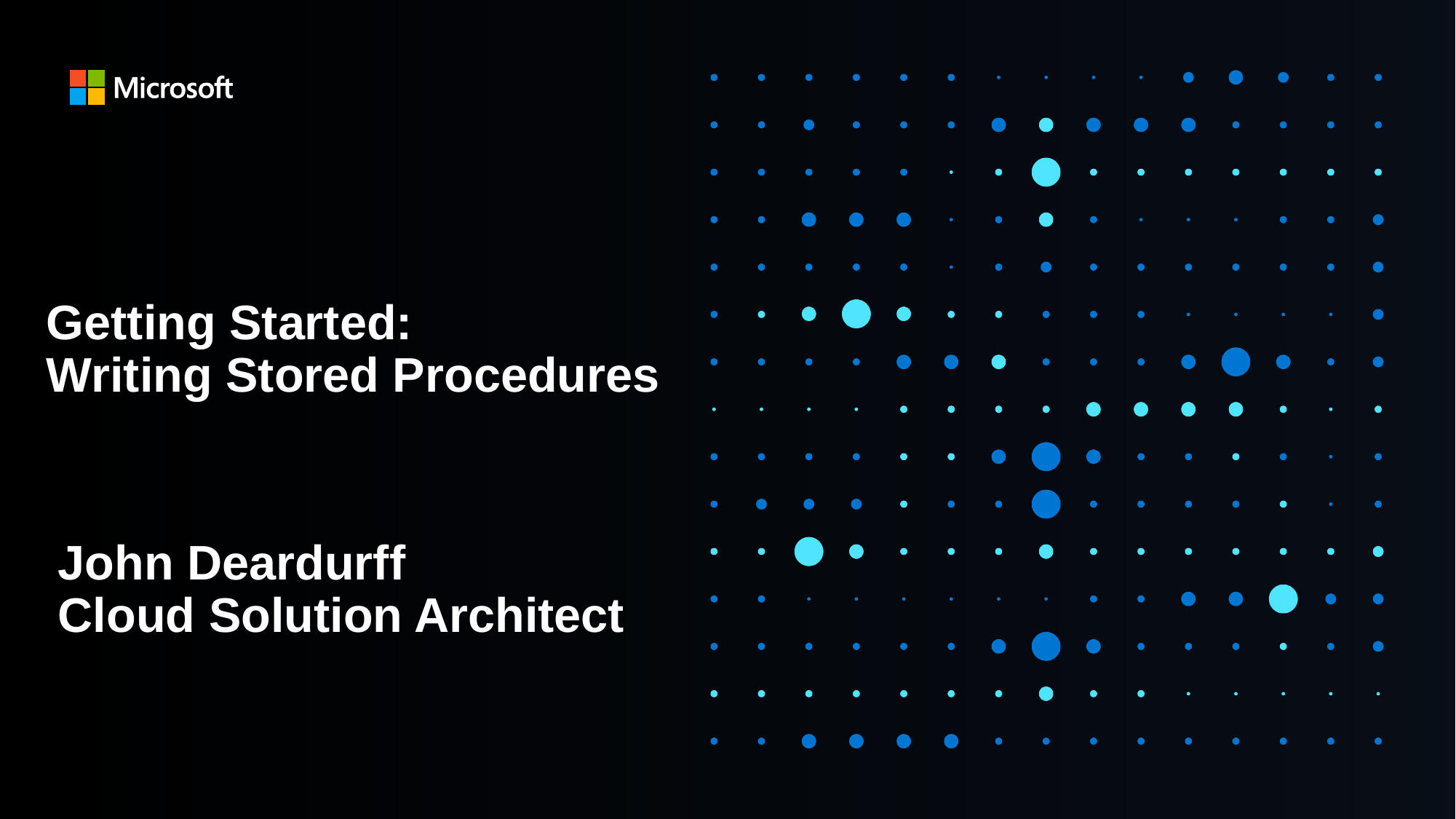

# Getting Started: Writing Stored Procedures
John Deardurff
Cloud Solution Architect